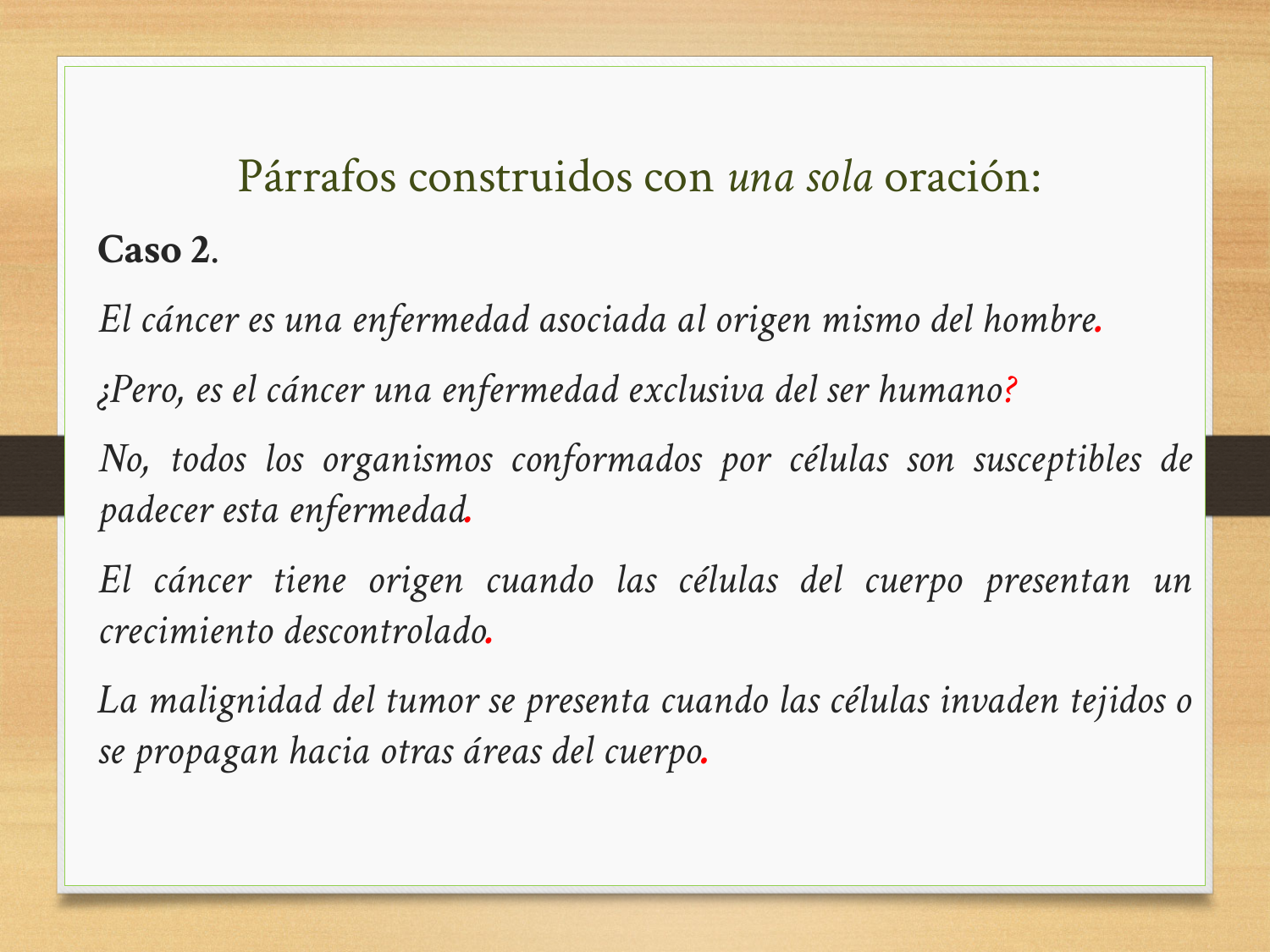

Párrafos construidos con una sola oración:
Caso 2.
El cáncer es una enfermedad asociada al origen mismo del hombre.
¿Pero, es el cáncer una enfermedad exclusiva del ser humano?
No, todos los organismos conformados por células son susceptibles de padecer esta enfermedad.
El cáncer tiene origen cuando las células del cuerpo presentan un crecimiento descontrolado.
La malignidad del tumor se presenta cuando las células invaden tejidos o se propagan hacia otras áreas del cuerpo.

# Párrafo